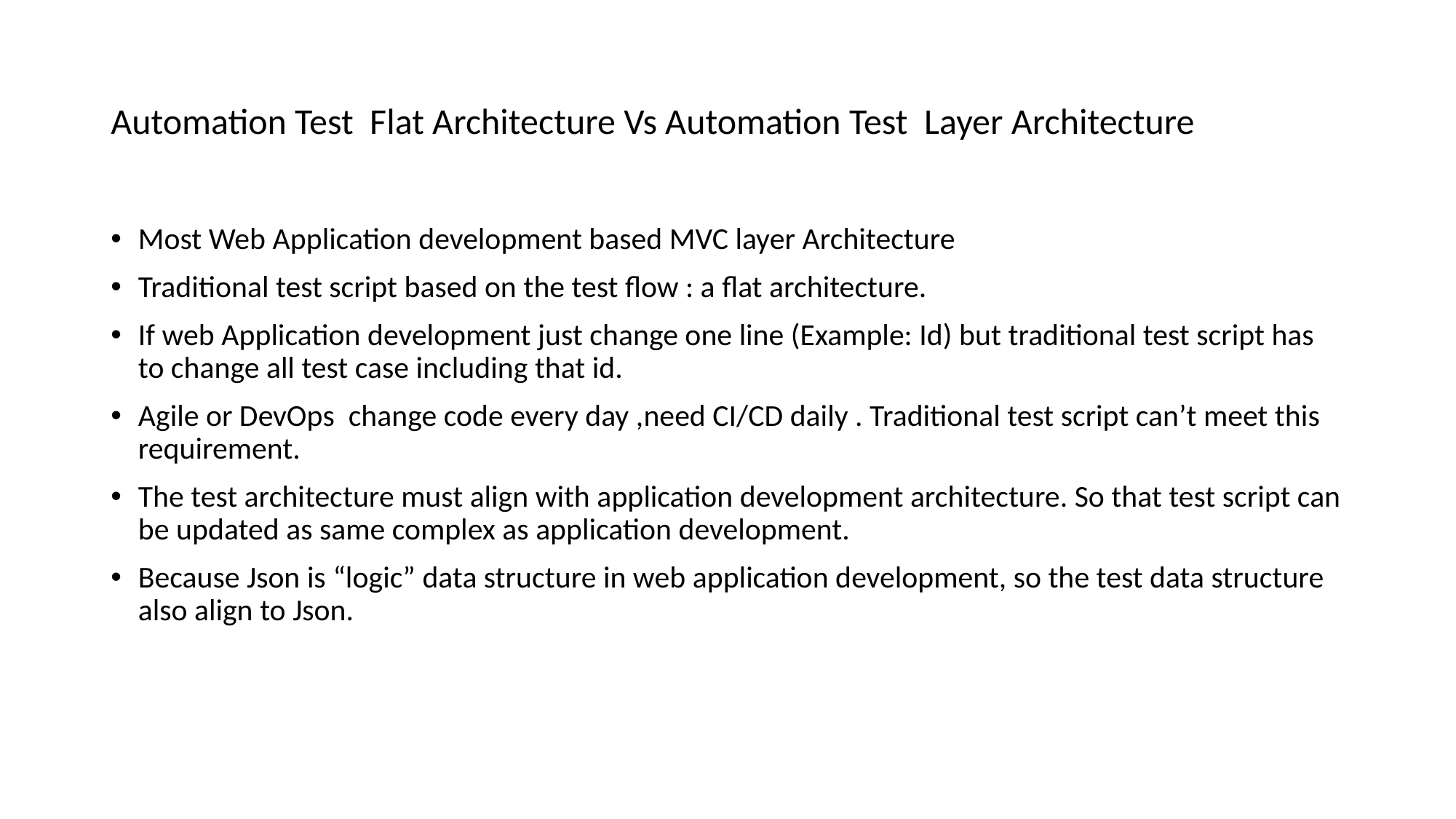

# Automation Test  Flat Architecture Vs Automation Test  Layer Architecture
Most Web Application development based MVC layer Architecture
Traditional test script based on the test flow : a flat architecture.
If web Application development just change one line (Example: Id) but traditional test script has to change all test case including that id.
Agile or DevOps  change code every day ,need CI/CD daily . Traditional test script can’t meet this requirement.
The test architecture must align with application development architecture. So that test script can be updated as same complex as application development.
Because Json is “logic” data structure in web application development, so the test data structure also align to Json.